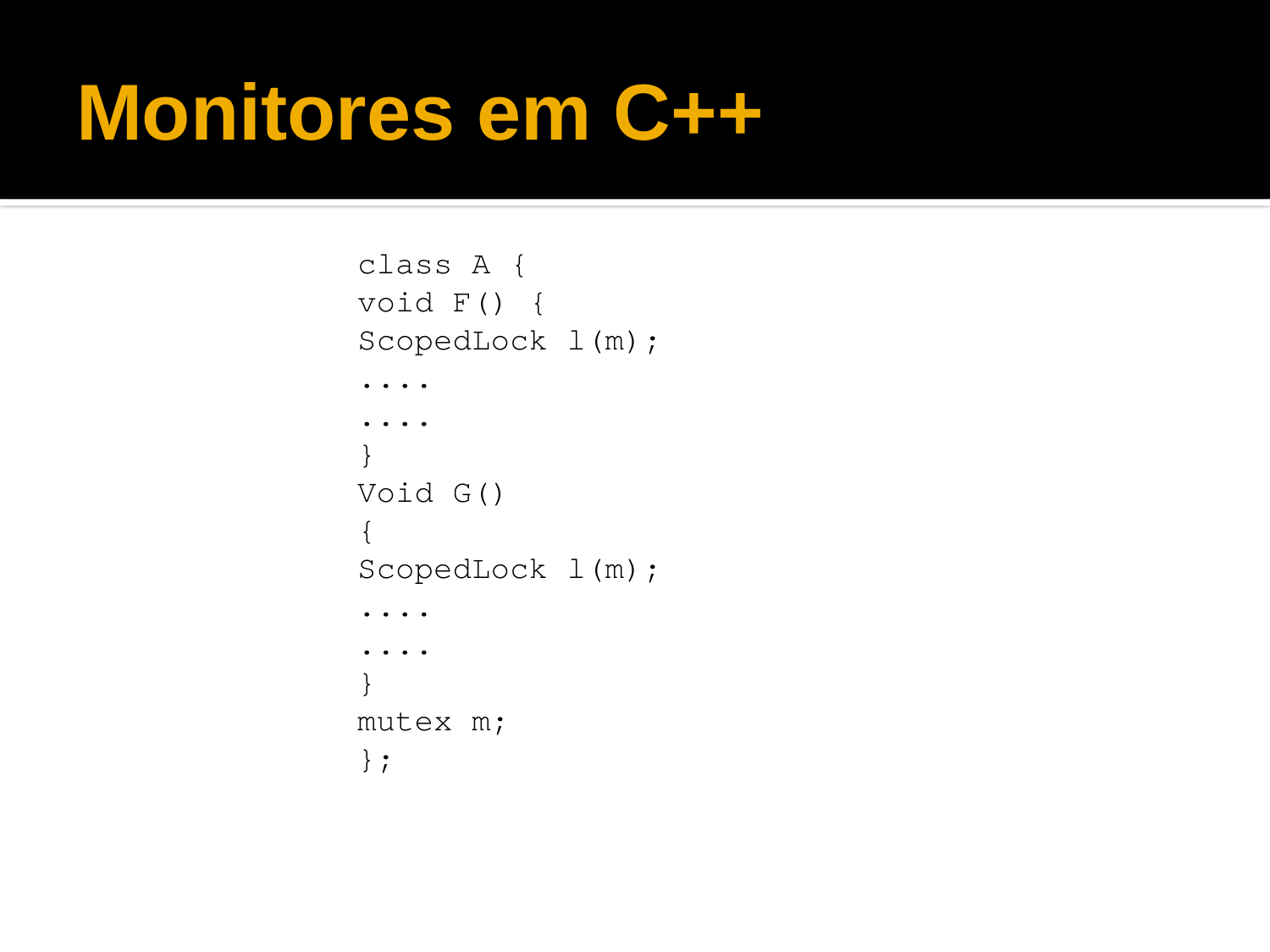

# Monitores em C++
class A {
void F() {
ScopedLock l(m);
....
....
}
Void G()
{
ScopedLock l(m);
....
....
}
mutex m;
};